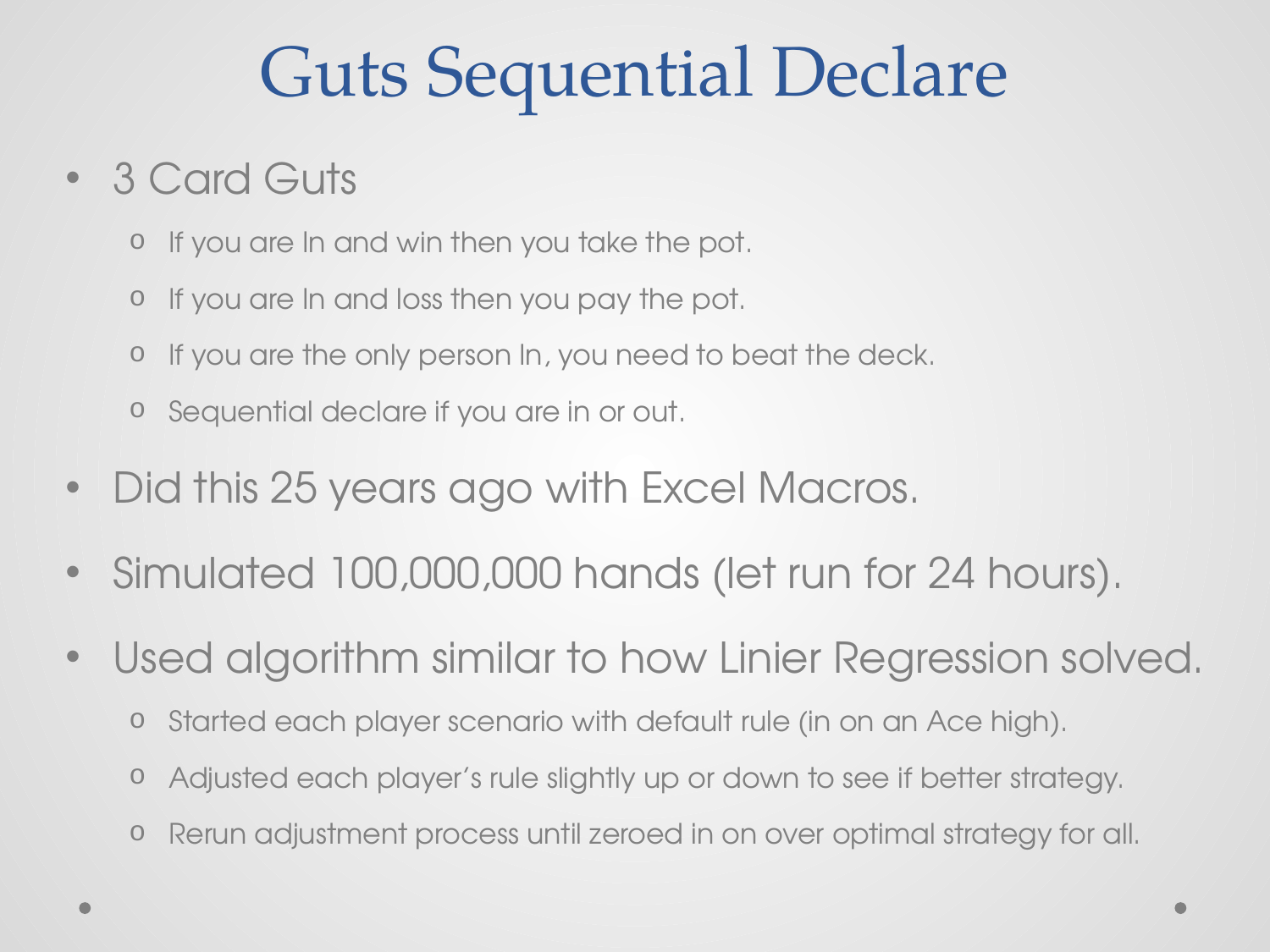

# Guts Sequential Declare
3 Card Guts
If you are In and win then you take the pot.
If you are In and loss then you pay the pot.
If you are the only person In, you need to beat the deck.
Sequential declare if you are in or out.
Did this 25 years ago with Excel Macros.
Simulated 100,000,000 hands (let run for 24 hours).
Used algorithm similar to how Linier Regression solved.
Started each player scenario with default rule (in on an Ace high).
Adjusted each player’s rule slightly up or down to see if better strategy.
Rerun adjustment process until zeroed in on over optimal strategy for all.